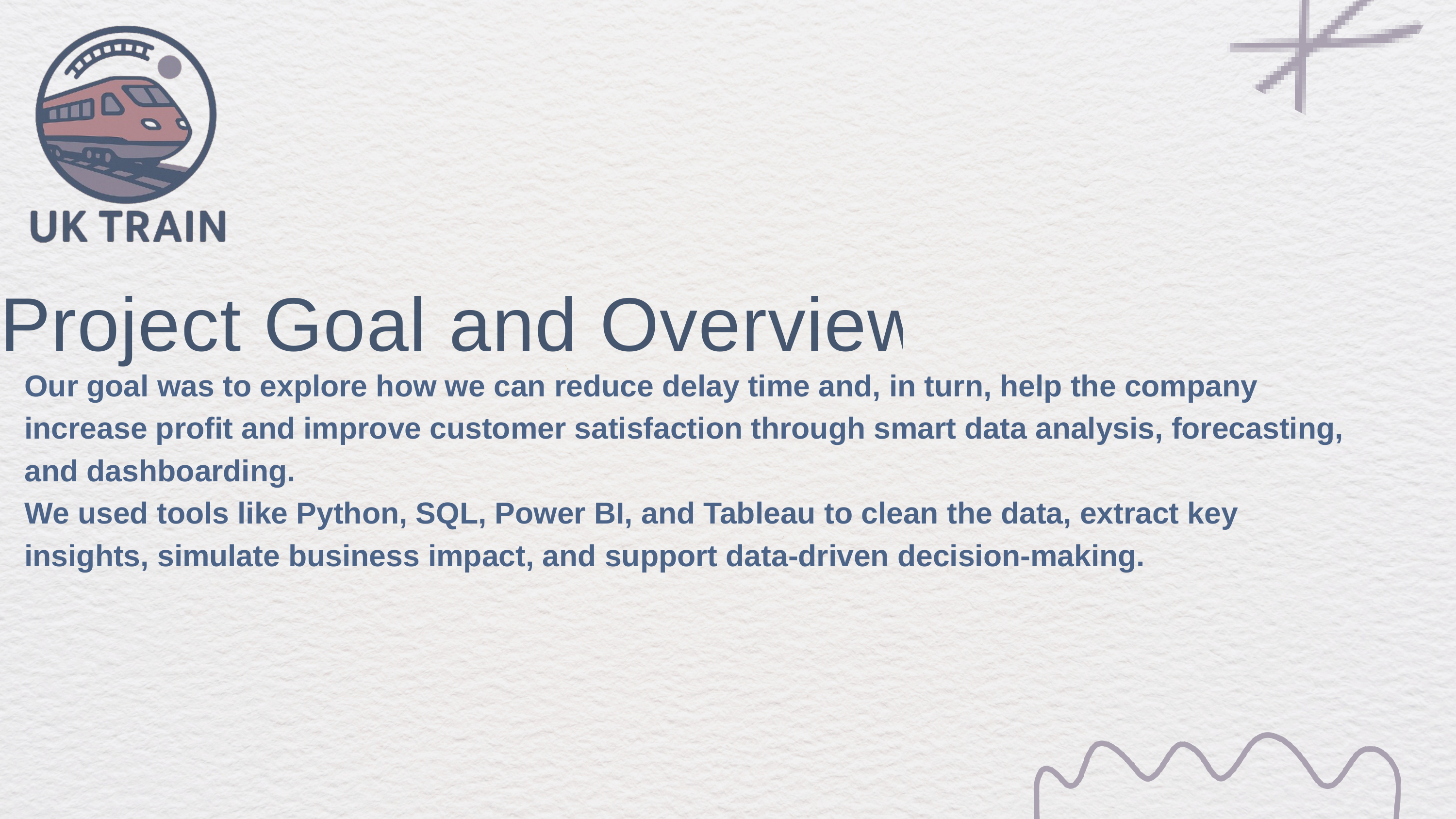

Project Goal and Overview
Our goal was to explore how we can reduce delay time and, in turn, help the company increase profit and improve customer satisfaction through smart data analysis, forecasting, and dashboarding.
We used tools like Python, SQL, Power BI, and Tableau to clean the data, extract key insights, simulate business impact, and support data-driven decision-making.